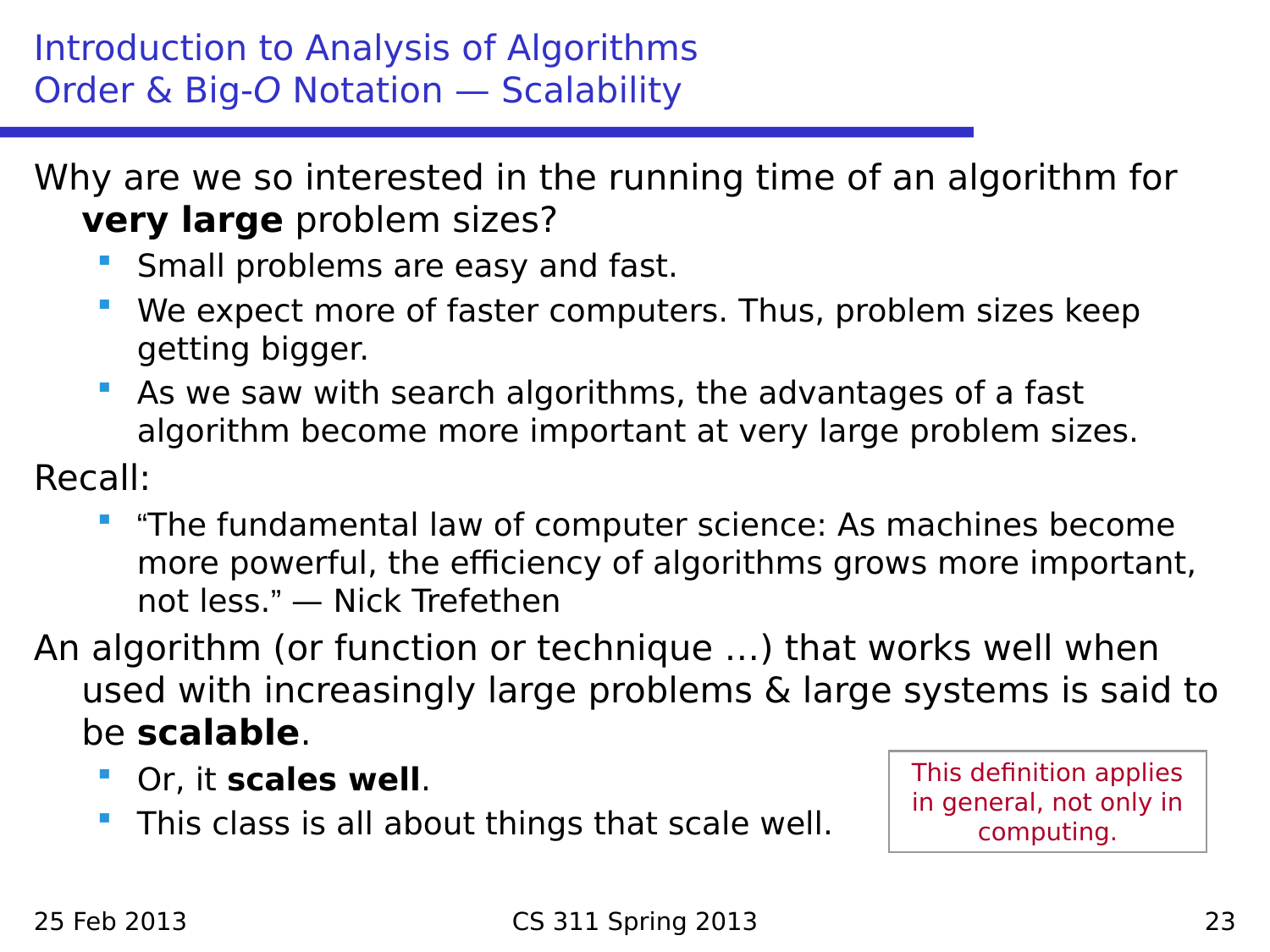

# Introduction to Analysis of Algorithms Order & Big-O Notation — Scalability
Why are we so interested in the running time of an algorithm for very large problem sizes?
Small problems are easy and fast.
We expect more of faster computers. Thus, problem sizes keep getting bigger.
As we saw with search algorithms, the advantages of a fast algorithm become more important at very large problem sizes.
Recall:
“The fundamental law of computer science: As machines become more powerful, the efficiency of algorithms grows more important, not less.” — Nick Trefethen
An algorithm (or function or technique …) that works well when used with increasingly large problems & large systems is said to be scalable.
Or, it scales well.
This class is all about things that scale well.
This definition applies in general, not only in computing.
25 Feb 2013
CS 311 Spring 2013
23